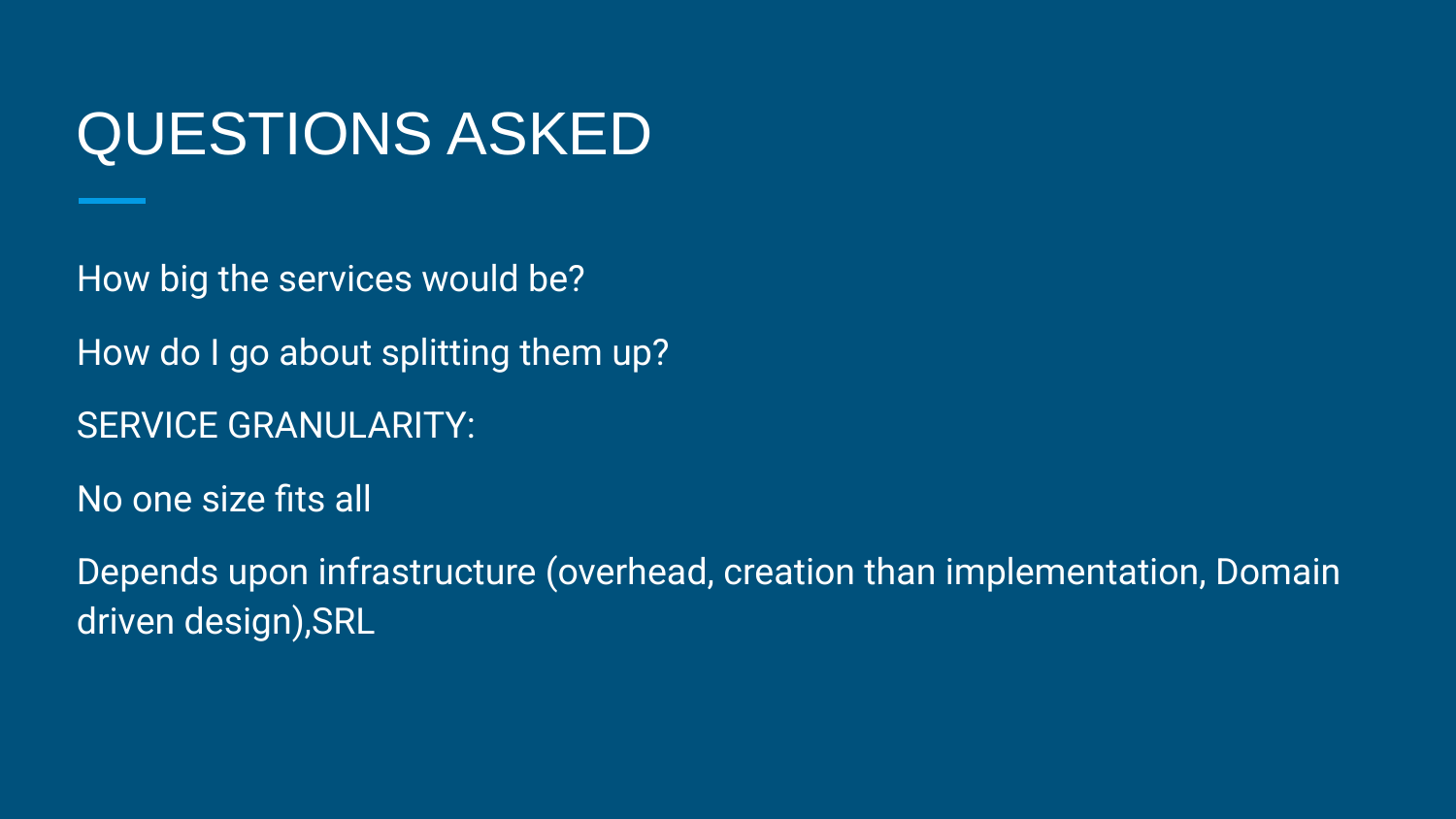

# QUESTIONS ASKED
How big the services would be?
How do I go about splitting them up?
SERVICE GRANULARITY:
No one size fits all
Depends upon infrastructure (overhead, creation than implementation, Domain driven design),SRL